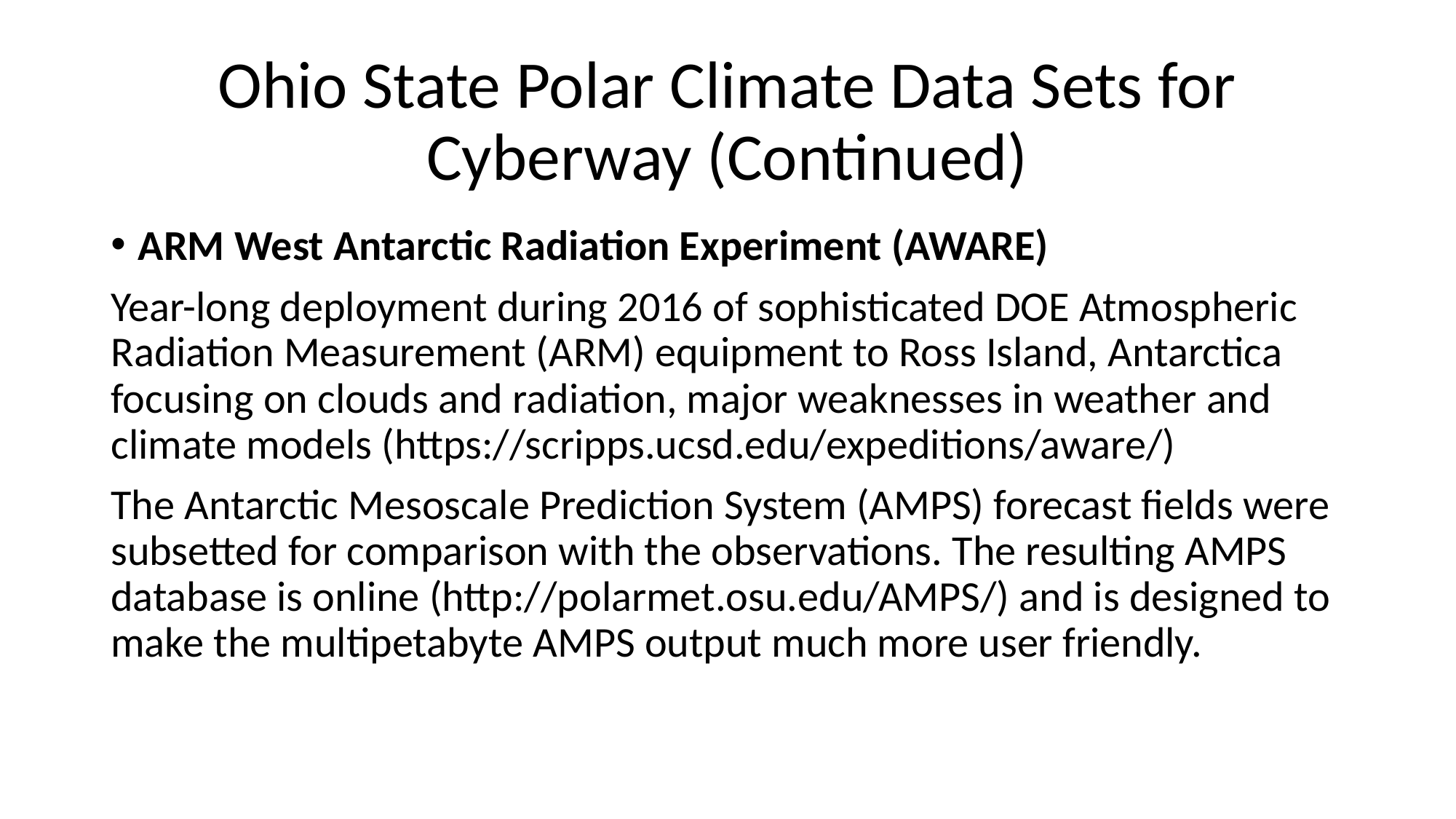

# Ohio State Polar Climate Data Sets for Cyberway (Continued)
ARM West Antarctic Radiation Experiment (AWARE)
Year-long deployment during 2016 of sophisticated DOE Atmospheric Radiation Measurement (ARM) equipment to Ross Island, Antarctica focusing on clouds and radiation, major weaknesses in weather and climate models (https://scripps.ucsd.edu/expeditions/aware/)
The Antarctic Mesoscale Prediction System (AMPS) forecast fields were subsetted for comparison with the observations. The resulting AMPS database is online (http://polarmet.osu.edu/AMPS/) and is designed to make the multipetabyte AMPS output much more user friendly.